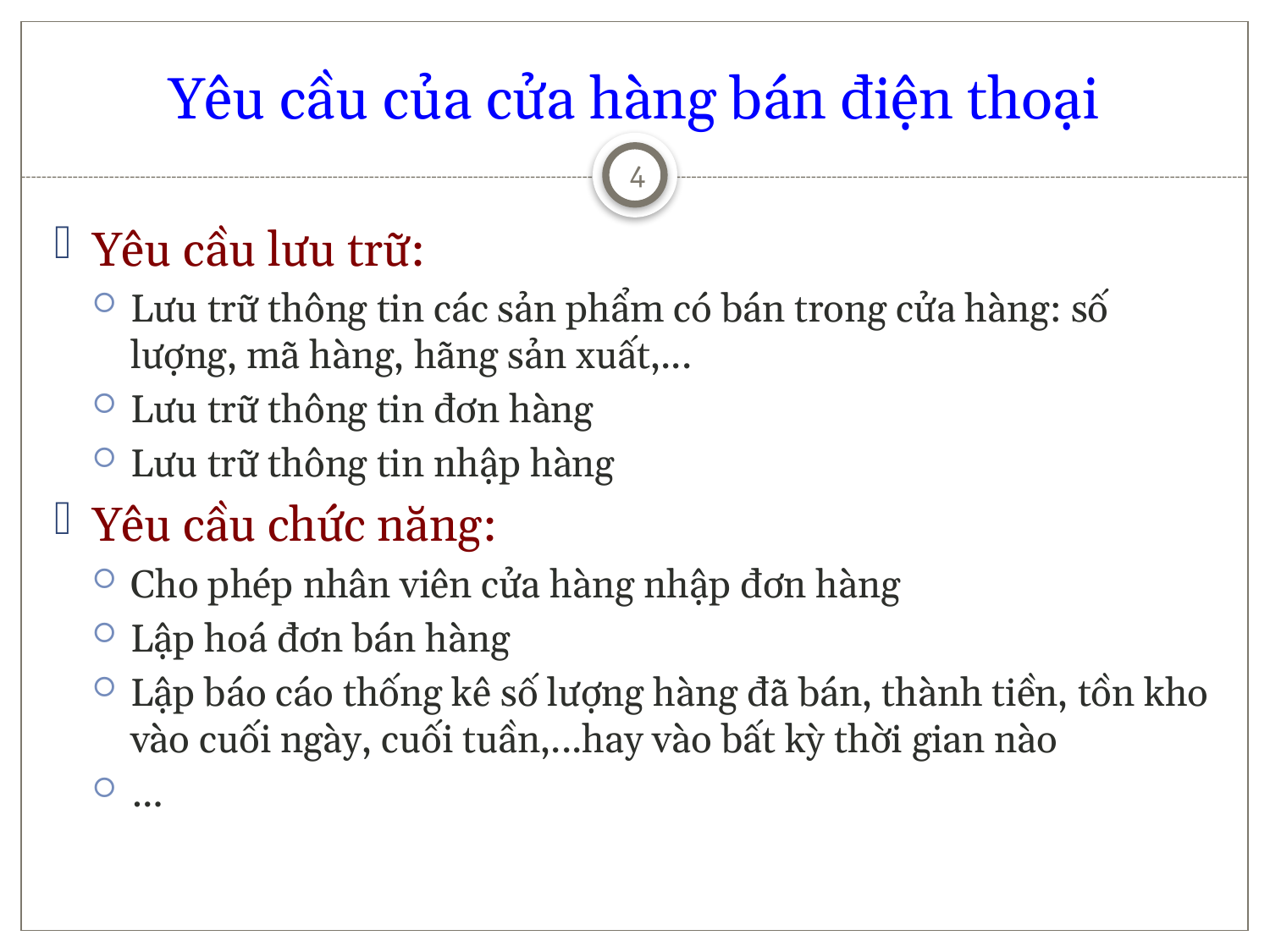

# Yêu cầu của cửa hàng bán điện thoại
4
Yêu cầu lưu trữ:
Lưu trữ thông tin các sản phẩm có bán trong cửa hàng: số lượng, mã hàng, hãng sản xuất,...
Lưu trữ thông tin đơn hàng
Lưu trữ thông tin nhập hàng
Yêu cầu chức năng:
Cho phép nhân viên cửa hàng nhập đơn hàng
Lập hoá đơn bán hàng
Lập báo cáo thống kê số lượng hàng đã bán, thành tiền, tồn kho vào cuối ngày, cuối tuần,...hay vào bất kỳ thời gian nào
…